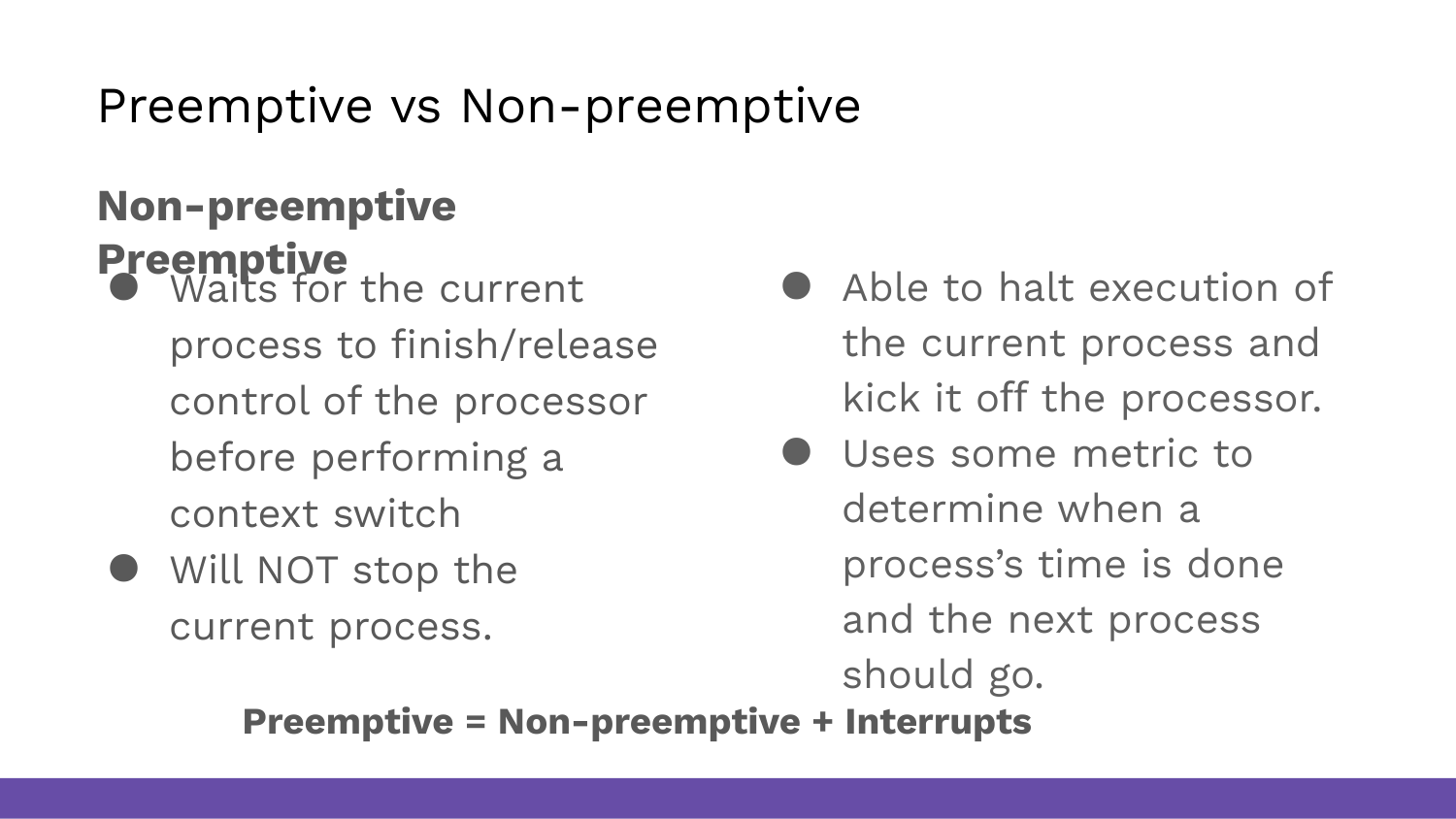

# Preemptive vs Non-preemptive
Non-preemptive					  Preemptive
Able to halt execution of the current process and kick it oﬀ the processor.
Uses some metric to  determine when a process’s time is done and the next process should go.
Waits for the current process to ﬁnish/release control of the processor before performing a context switch
Will NOT stop the current process.
Preemptive = Non-preemptive + Interrupts